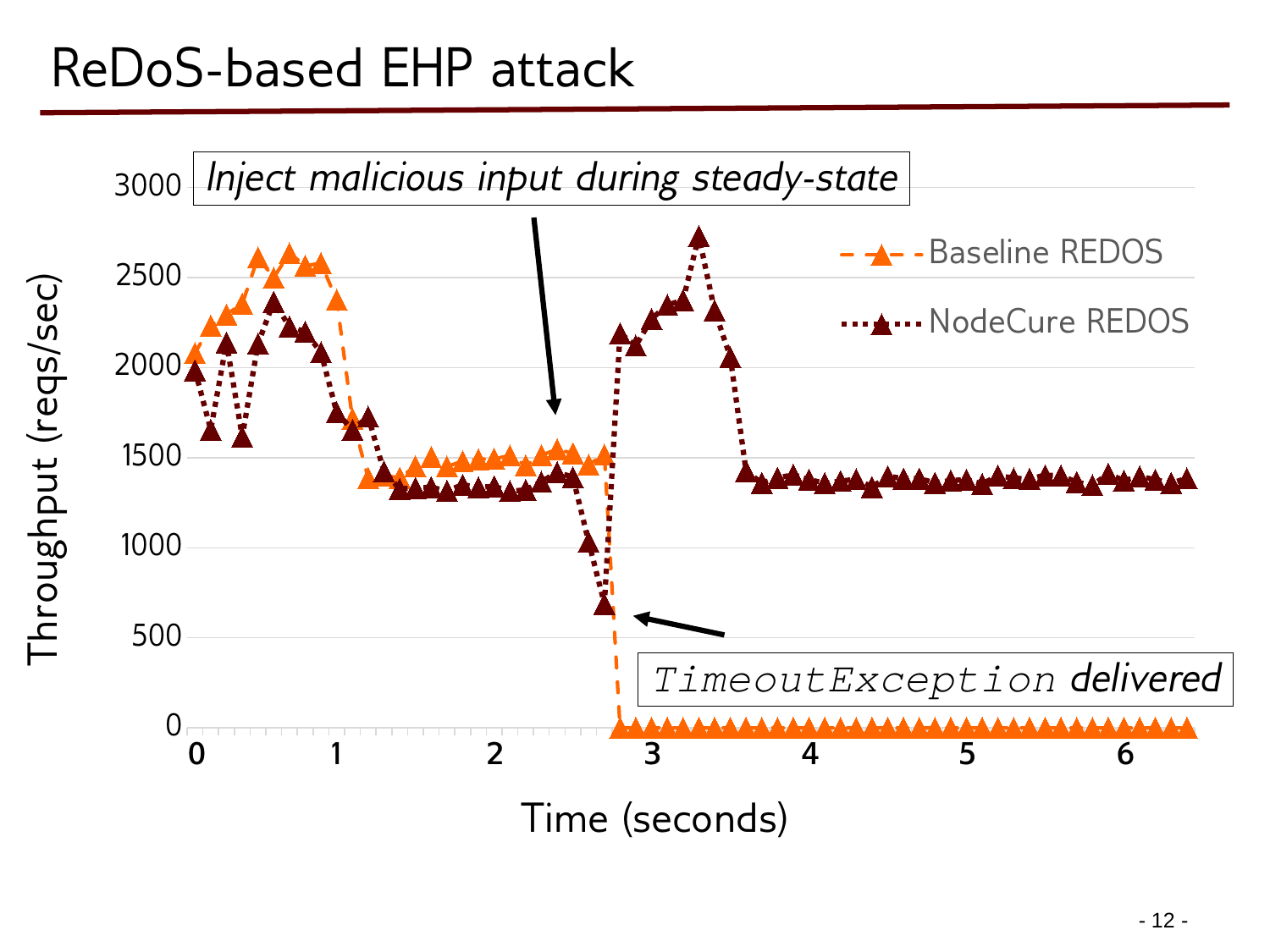

# ReDoS-based EHP attack
Inject malicious input during steady-state

### Chart

| Category | Baseline REDOS | NodeCure REDOS |
|---|---|---|
| 0 | 2081.744057492 | 1986.0768392702 |
|  | 2233.5705023036166 | 1655.6476317360666 |
|  | 2295.5911806783065 | 2140.1537072273236 |
|  | 2354.7525368940237 | 1616.3646562001397 |
|  | 2612.598528533677 | 2133.47168229821 |
|  | 2500.065756784193 | 2366.091362039307 |
|  | 2635.2977537179936 | 2228.8375358001067 |
|  | 2566.16001804388 | 2199.1810273831165 |
|  | 2579.9697954641033 | 2085.3048404035567 |
| 1 | 2376.53571793009 | 1752.24314863004 |
|  | 1716.2573774805333 | 1654.6471923170732 |
|  | 1387.13565513027 | 1728.0098142117768 |
|  | 1401.27488382032 | 1424.0567660302167 |
|  | 1388.7518709573135 | 1327.17547498703 |
|  | 1453.0214733540568 | 1332.8262764498202 |
|  | 1504.30428027405 | 1335.8246523319401 |
|  | 1451.8028963746135 | 1316.1066577645768 |
|  | 1481.0824039769468 | 1349.8593596275266 |
|  | 1491.3381216979533 | 1335.6332537624867 |
| 2 | 1494.43203137565 | 1341.4217632069701 |
|  | 1512.0135737796033 | 1314.22814500537 |
|  | 1457.2952299443202 | 1321.6682561531068 |
|  | 1514.3983143310834 | 1366.18509010461 |
|  | 1546.8781109357299 | 1420.1951520941166 |
|  | 1524.5439599261565 | 1392.1788960472968 |
|  | 1462.0985969425801 | 1033.6486324749928 |
|  | 1516.8367665698634 | 688.8467482613141 |
|  | 0.0 | 2191.04703656016 |
|  | 0.0 | 2122.43934060024 |
| 3 | 0.0 | 2270.97497032138 |
|  | 0.0 | 2348.233882483417 |
|  | 0.0 | 2375.0715357153836 |
|  | 0.0 | 2730.717723079393 |
|  | 0.0 | 2318.602573444647 |
|  | 0.0 | 2059.535951029367 |
|  | 0.0 | 1426.4260033493167 |
|  | 0.0 | 1359.1039860942267 |
|  | 0.0 | 1388.42047267023 |
|  | 0.0 | 1405.2297322708034 |
| 4 | 0.0 | 1379.3278244399432 |
|  | 0.0 | 1358.30070877359 |
|  | 0.0 | 1370.4838261449797 |
|  | 0.0 | 1381.0287790068398 |
|  | 0.0 | 1337.3383083453966 |
|  | 0.0 | 1397.73003727795 |
|  | 0.0 | 1384.2987442531266 |
|  | 0.0 | 1384.3194159278435 |
|  | 0.0 | 1360.7497516970634 |
|  | 0.0 | 1373.5659743015601 |
| 5 | 0.0 | 1379.03079611914 |
|  | 0.0 | 1354.5619954309734 |
|  | 0.0 | 1401.2241604772335 |
|  | 0.0 | 1386.4897166691599 |
|  | 0.0 | 1382.6990716487535 |
|  | 0.0 | 1403.0915477994567 |
|  | 0.0 | 1401.1166846229569 |
|  | 0.0 | 1364.23269414213 |
|  | 0.0 | 1347.5055075900966 |
|  | 0.0 | 1410.9921056871365 |
| 6 | 0.0 | 1373.0903432977066 |
|  | 0.0 | 1396.4761366837336 |
|  | 0.0 | 1377.95094151647 |
|  | 0.0 | 1359.0103466682233 |
|  | 0.0 | 1385.58470656148 |
TimeoutException delivered